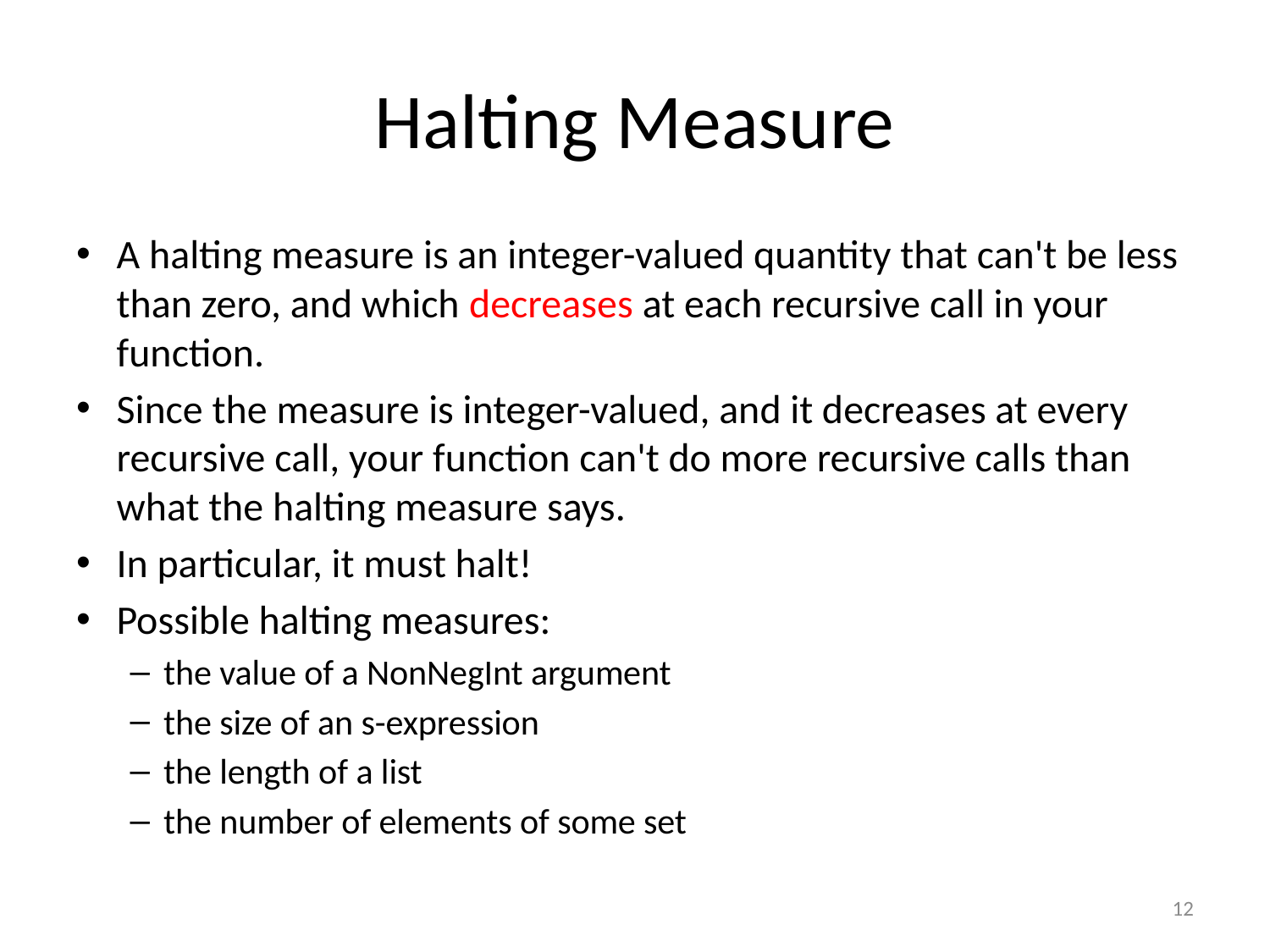

# Halting Measure
A halting measure is an integer-valued quantity that can't be less than zero, and which decreases at each recursive call in your function.
Since the measure is integer-valued, and it decreases at every recursive call, your function can't do more recursive calls than what the halting measure says.
In particular, it must halt!
Possible halting measures:
the value of a NonNegInt argument
the size of an s-expression
the length of a list
the number of elements of some set
12